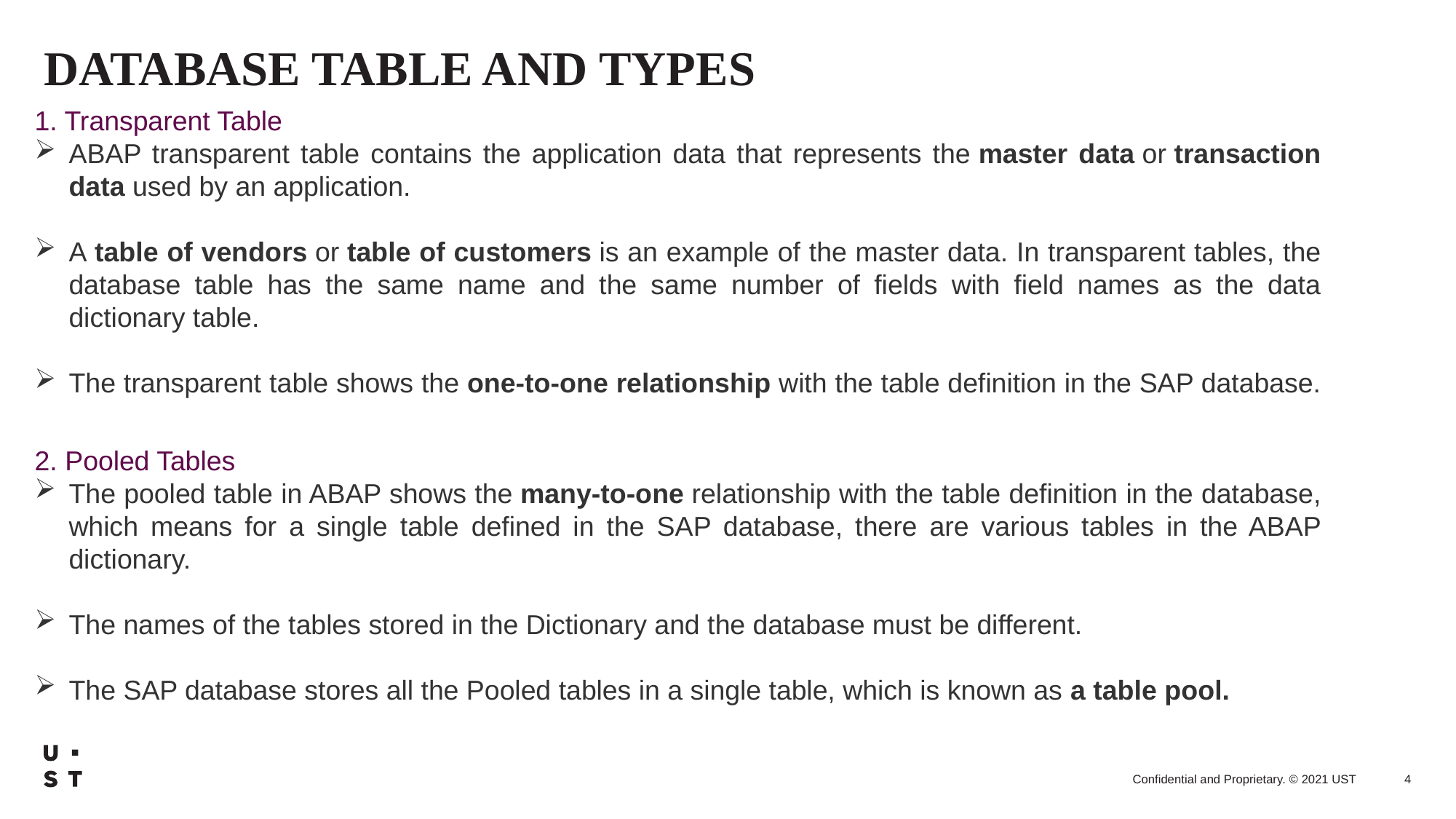

# DATABASE TABLE AND TYPES
1. Transparent Table
ABAP transparent table contains the application data that represents the master data or transaction data used by an application.

A table of vendors or table of customers is an example of the master data. In transparent tables, the database table has the same name and the same number of fields with field names as the data dictionary table.

The transparent table shows the one-to-one relationship with the table definition in the SAP database.
2. Pooled Tables
The pooled table in ABAP shows the many-to-one relationship with the table definition in the database, which means for a single table defined in the SAP database, there are various tables in the ABAP dictionary.

The names of the tables stored in the Dictionary and the database must be different.

The SAP database stores all the Pooled tables in a single table, which is known as a table pool.
4